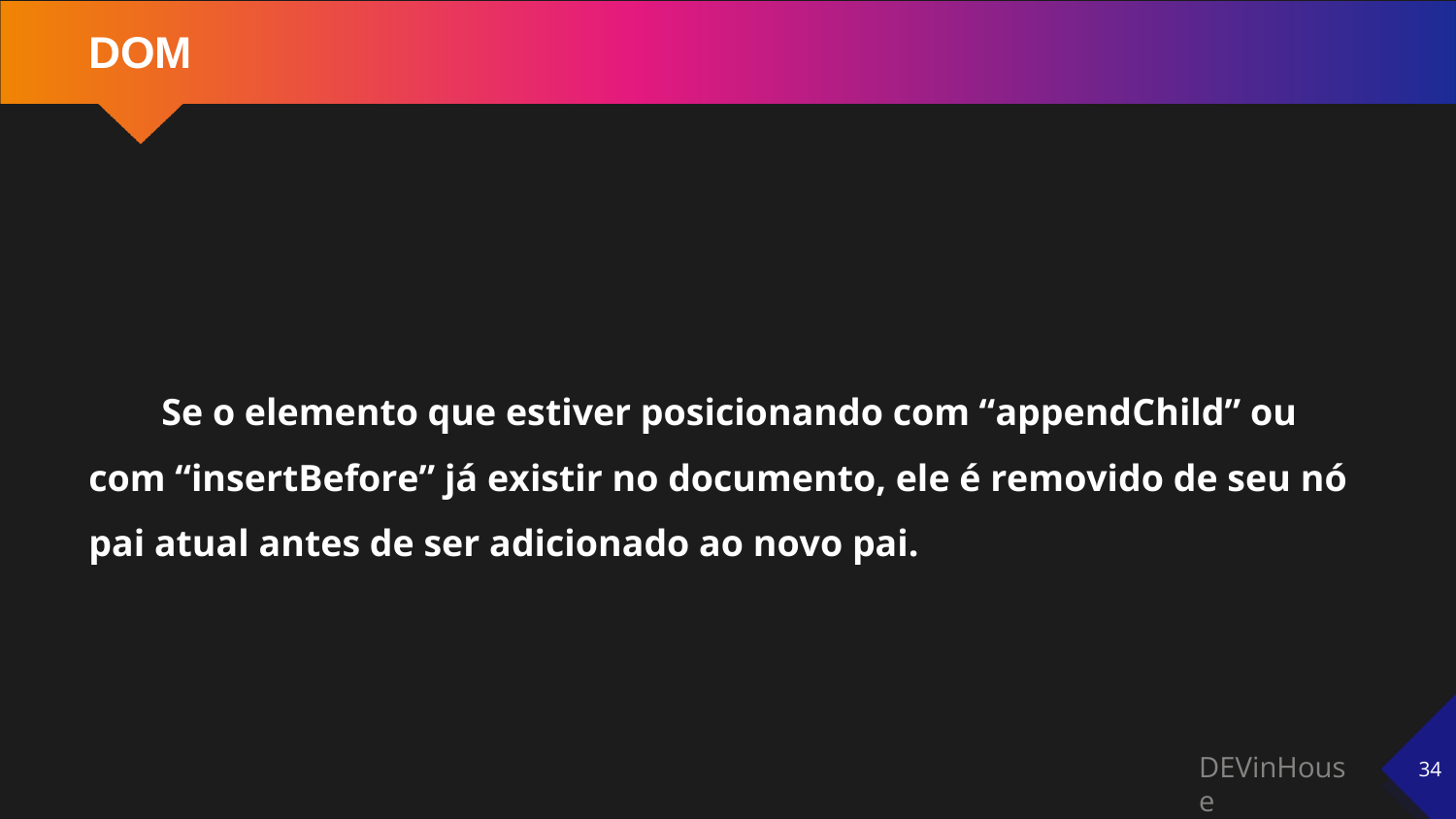

# DOM
Se o elemento que estiver posicionando com “appendChild” ou com “insertBefore” já existir no documento, ele é removido de seu nó pai atual antes de ser adicionado ao novo pai.
34